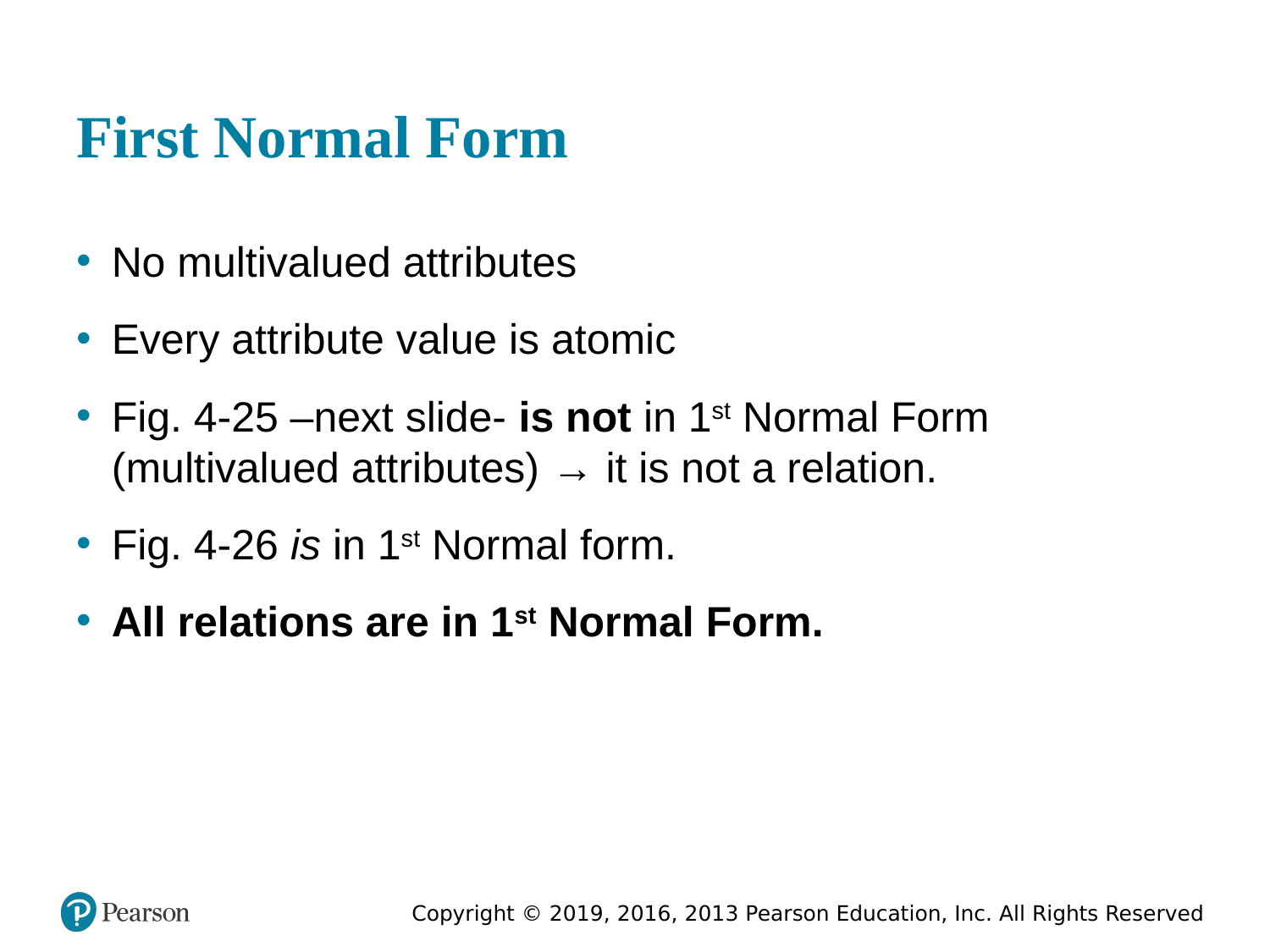

# First Normal Form
No multivalued attributes
Every attribute value is atomic
Fig. 4-25 –next slide- is not in 1st Normal Form (multivalued attributes) → it is not a relation.
Fig. 4-26 is in 1st Normal form.
All relations are in 1st Normal Form.